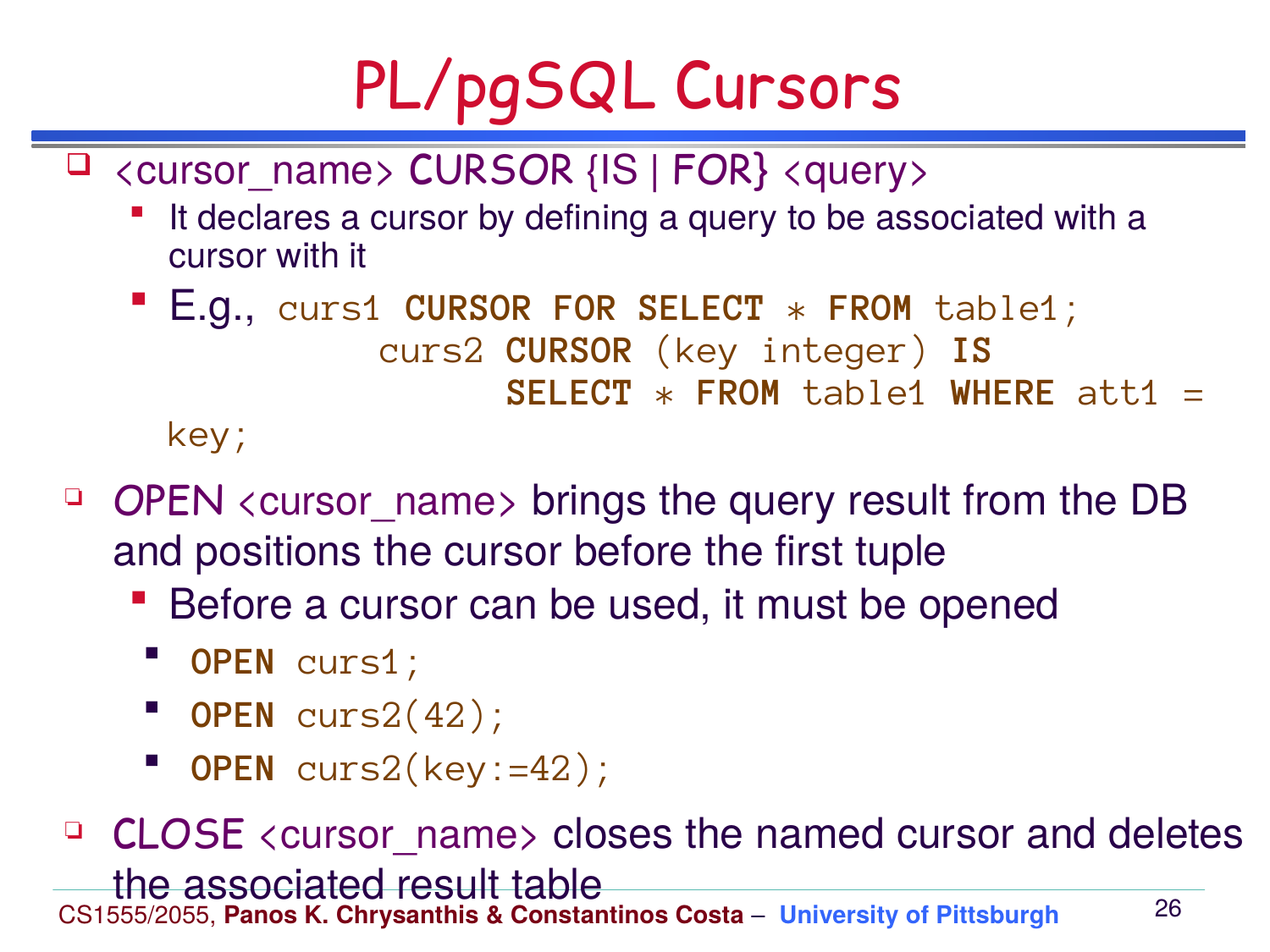

# PL/pgSQL Cursors
<cursor_name> CURSOR {IS | FOR} <query>
It declares a cursor by defining a query to be associated with a cursor with it
E.g.,  curs1 CURSOR FOR SELECT * FROM table1;
	    curs2 CURSOR (key integer) IS
	          SELECT * FROM table1 WHERE att1 = key;

OPEN <cursor_name> brings the query result from the DB and positions the cursor before the first tuple
Before a cursor can be used, it must be opened
OPEN curs1;
OPEN curs2(42);
OPEN curs2(key:=42);

CLOSE <cursor_name> closes the named cursor and deletes the associated result table